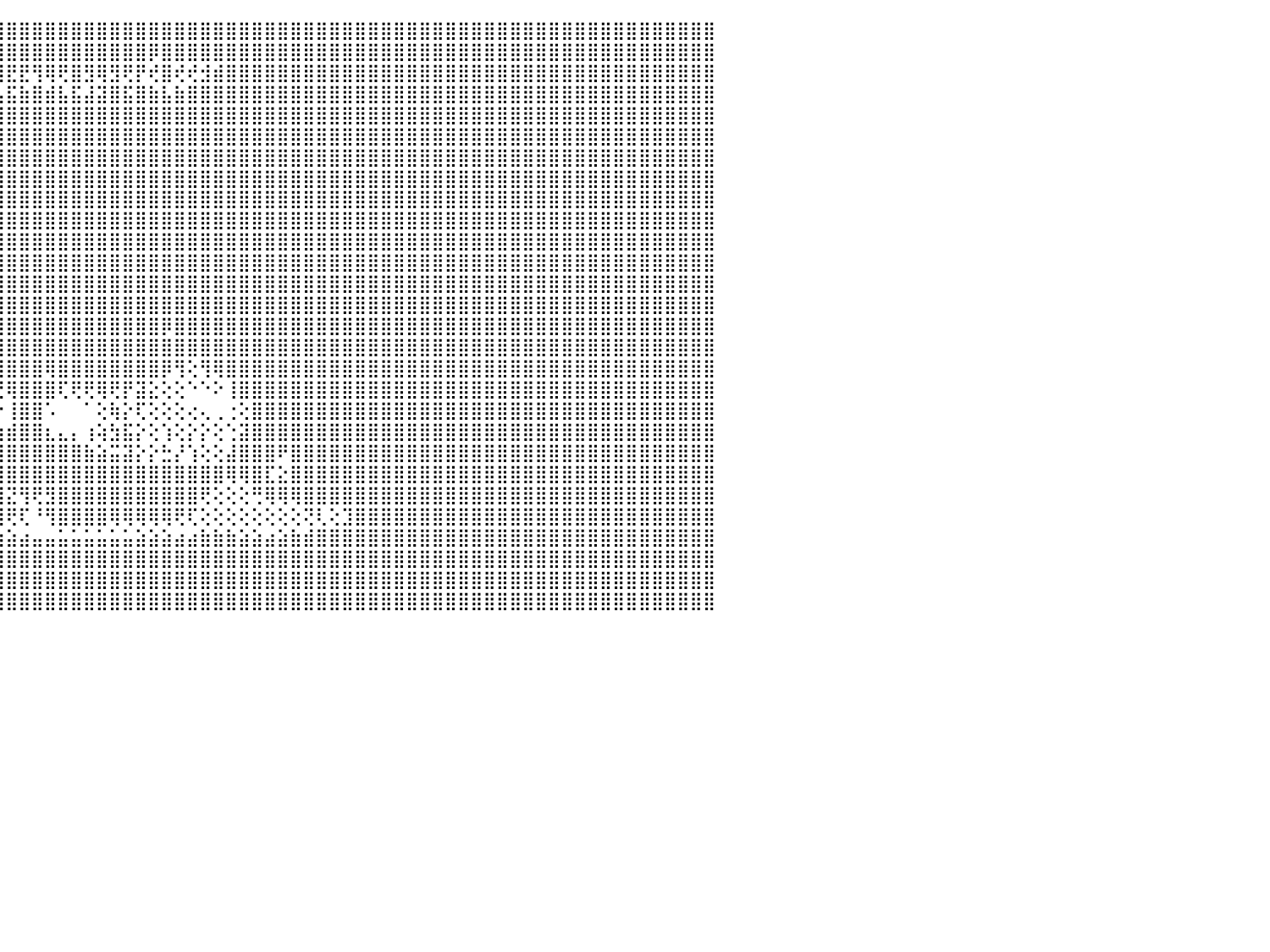

⣿⣿⣿⣿⣿⣿⣿⣿⣿⣿⣿⣿⣿⣿⣿⣿⣿⣿⣿⣿⣿⣿⣿⣿⣿⣿⣿⣿⣿⣿⣿⣿⣿⣿⣿⣿⣿⣿⣿⣿⣿⣿⣿⣿⣿⣿⣿⣿⣿⣿⣿⣿⣿⣿⣿⣿⣿⣿⣿⣿⣿⣿⣿⣿⣿⣿⣿⣿⣿⣿⣿⣿⣿⣿⣿⣿⣿⣿⣿⣿⣿⣿⣿⣿⣿⣿⣿⣿⣿⣿⣿⣿⣿⣿⣿⣿⣿⣿⣿⣿⠀
⣿⣿⣿⣿⣿⣿⣿⣿⣿⣿⣿⣿⣿⣿⣿⣿⣿⣿⣿⣿⣿⣿⣿⣿⣿⣿⣿⣿⣿⣿⣿⣿⣿⣿⣿⣿⣿⣿⣿⢿⣿⣿⣿⣿⣿⣿⣿⣿⣿⣿⣿⣿⣿⣿⣿⣿⡿⣿⣿⣿⣿⣿⣿⣿⣿⣿⣿⣿⣿⣿⣿⣿⣿⣿⣿⣿⣿⣿⣿⣿⣿⣿⣿⣿⣿⣿⣿⣿⣿⣿⣿⣿⣿⣿⣿⣿⣿⣿⣿⣿⠀
⣿⣿⣿⣿⣿⣿⣟⣿⡿⢻⣿⢿⢿⣿⣟⡿⣿⢻⢟⡿⢿⣟⣟⢿⢿⢟⡻⡟⣟⡿⣿⣿⢿⡿⣿⡿⢞⣿⣾⢻⢺⢟⡞⣟⣿⣟⣟⢻⢿⢟⣿⣻⢿⣻⢟⡟⢞⣿⢞⢞⣺⣾⣿⣿⣿⣿⣿⣿⣿⣿⣿⣿⣿⣿⣿⣿⣿⣿⣿⣿⣿⣿⣿⣿⣿⣿⣿⣿⣿⣿⣿⣿⣿⣿⣿⣿⣿⣿⣿⣿⠀
⣿⣿⣿⣿⣿⣿⣴⣿⣷⣾⣯⣮⣵⣷⣽⣵⣿⣼⣿⣯⣧⣿⣿⣿⣿⣾⣽⣷⣿⣵⣿⣽⣿⣯⣿⣷⣵⣿⣧⣿⣼⣾⣯⣾⣧⣯⣷⣿⣾⣧⣯⣼⣽⣿⣯⣿⣷⣧⣷⣿⣿⣿⣿⣿⣿⣿⣿⣿⣿⣿⣿⣿⣿⣿⣿⣿⣿⣿⣿⣿⣿⣿⣿⣿⣿⣿⣿⣿⣿⣿⣿⣿⣿⣿⣿⣿⣿⣿⣿⣿⠀
⣿⣿⣿⣿⣿⣿⣿⣿⣿⣿⣿⣿⣿⣿⣿⣿⣿⣿⣿⣿⣿⣿⣿⣿⣿⣿⣿⣿⣿⣿⣿⣿⣿⣿⣿⣿⣿⣿⣿⣿⣿⣿⣿⣿⣿⣿⣿⣿⣿⣿⣿⣿⣿⣿⣿⣿⣿⣿⣿⣿⣿⣿⣿⣿⣿⣿⣿⣿⣿⣿⣿⣿⣿⣿⣿⣿⣿⣿⣿⣿⣿⣿⣿⣿⣿⣿⣿⣿⣿⣿⣿⣿⣿⣿⣿⣿⣿⣿⣿⣿⠀
⣿⣿⣿⣿⣿⣿⣿⣿⣿⣿⣿⣿⣿⣿⣿⣿⣿⣿⣿⣿⣿⣿⣿⣿⣿⣿⣿⣿⣿⣿⣿⣿⣿⣿⣿⣿⣿⣿⣿⣿⣿⣿⣿⣿⣿⣿⣿⣿⣿⣿⣿⣿⣿⣿⣿⣿⣿⣿⣿⣿⣿⣿⣿⣿⣿⣿⣿⣿⣿⣿⣿⣿⣿⣿⣿⣿⣿⣿⣿⣿⣿⣿⣿⣿⣿⣿⣿⣿⣿⣿⣿⣿⣿⣿⣿⣿⣿⣿⣿⣿⠀
⣿⣿⣿⣿⣿⣿⣿⣿⣿⣿⣿⣿⣿⣿⣿⣿⣿⣿⣿⣿⣿⣿⣿⣿⣿⣿⣿⣿⣿⣿⣿⣿⣿⣿⣿⣿⣿⣿⣿⣿⣿⣿⣿⣿⣿⣿⣿⣿⣿⣿⣿⣿⣿⣿⣿⣿⣿⣿⣿⣿⣿⣿⣿⣿⣿⣿⣿⣿⣿⣿⣿⣿⣿⣿⣿⣿⣿⣿⣿⣿⣿⣿⣿⣿⣿⣿⣿⣿⣿⣿⣿⣿⣿⣿⣿⣿⣿⣿⣿⣿⠀
⣿⣿⣿⣿⣿⣿⣿⣿⣿⣿⣿⣿⣿⣿⣿⣿⣿⣿⣿⣿⣿⣿⣿⣿⣿⣿⣿⣿⣿⣿⣿⣿⣿⣿⣿⣿⣿⣿⣿⣿⣿⣿⣿⣿⣿⣿⣿⣿⣿⣿⣿⣿⣿⣿⣿⣿⣿⣿⣿⣿⣿⣿⣿⣿⣿⣿⣿⣿⣿⣿⣿⣿⣿⣿⣿⣿⣿⣿⣿⣿⣿⣿⣿⣿⣿⣿⣿⣿⣿⣿⣿⣿⣿⣿⣿⣿⣿⣿⣿⣿⠀
⣿⣿⣿⣿⣿⣿⣿⣿⣿⣿⣿⣿⣿⣿⣿⣿⣿⣿⣿⣿⣿⣿⣿⣿⣿⣿⣿⣿⣿⣿⣿⣿⣿⣿⣿⣿⣿⣿⣿⣿⣿⣿⣿⣿⣿⣿⣿⣿⣿⣿⣿⣿⣿⣿⣿⣿⣿⣿⣿⣿⣿⣿⣿⣿⣿⣿⣿⣿⣿⣿⣿⣿⣿⣿⣿⣿⣿⣿⣿⣿⣿⣿⣿⣿⣿⣿⣿⣿⣿⣿⣿⣿⣿⣿⣿⣿⣿⣿⣿⣿⠀
⣿⣿⣿⣿⣿⣿⣿⣿⣿⣿⣿⣿⣿⣿⣿⣿⣿⣿⣿⣿⣿⣿⣿⣿⣿⣿⣿⣿⣿⣿⣿⣿⣿⣿⣿⣿⣿⣿⣿⣿⣿⣿⣿⣿⣿⣿⣿⣿⣿⣿⣿⣿⣿⣿⣿⣿⣿⣿⣿⣿⣿⣿⣿⣿⣿⣿⣿⣿⣿⣿⣿⣿⣿⣿⣿⣿⣿⣿⣿⣿⣿⣿⣿⣿⣿⣿⣿⣿⣿⣿⣿⣿⣿⣿⣿⣿⣿⣿⣿⣿⠀
⣿⣿⣿⣿⣿⣿⣿⣿⣿⣿⣿⣿⣿⣿⣿⣿⣿⣿⣿⣿⣿⣿⣿⣿⣿⣿⣿⣿⣿⣿⣿⣿⣿⣿⣿⣿⣿⣿⣿⣿⣿⣿⣿⣿⣿⣿⣿⣿⣿⣿⣿⣿⣿⣿⣿⣿⣿⣿⣿⣿⣿⣿⣿⣿⣿⣿⣿⣿⣿⣿⣿⣿⣿⣿⣿⣿⣿⣿⣿⣿⣿⣿⣿⣿⣿⣿⣿⣿⣿⣿⣿⣿⣿⣿⣿⣿⣿⣿⣿⣿⠀
⣿⣿⣿⣿⣿⣿⣿⣿⣿⣿⣿⣿⣿⣿⣿⣿⣿⣿⣿⣿⣿⣿⣿⣿⣿⣿⣿⣿⣿⣿⣿⣿⣿⣿⣿⣿⣿⣿⣿⣿⣿⣿⣿⣿⣿⣿⣿⣿⣿⣿⣿⣿⣿⣿⣿⣿⣿⣿⣿⣿⣿⣿⣿⣿⣿⣿⣿⣿⣿⣿⣿⣿⣿⣿⣿⣿⣿⣿⣿⣿⣿⣿⣿⣿⣿⣿⣿⣿⣿⣿⣿⣿⣿⣿⣿⣿⣿⣿⣿⣿⠀
⣿⣿⣿⣿⣿⣿⣿⣿⣿⣿⣿⣿⣿⣿⣿⣿⣿⣿⣿⣿⣿⣿⣿⣿⣿⣿⣿⣿⣿⣿⣿⣿⣿⣿⣿⣿⣿⣿⣿⣿⣿⣿⣿⣿⣿⣿⣿⣿⣿⣿⣿⣿⣿⣿⣿⣿⣿⣿⣿⣿⣿⣿⣿⣿⣿⣿⣿⣿⣿⣿⣿⣿⣿⣿⣿⣿⣿⣿⣿⣿⣿⣿⣿⣿⣿⣿⣿⣿⣿⣿⣿⣿⣿⣿⣿⣿⣿⣿⣿⣿⠀
⣿⣿⣿⣿⣿⣿⣿⣿⣿⣿⣿⣿⣿⣿⣿⣿⣿⣿⣿⣿⣿⣿⣿⣿⣿⣿⣿⣿⣿⣿⣿⣿⣿⣿⣿⣿⣿⣿⣿⣿⣿⣿⣿⣿⣿⣿⣿⣿⣿⣿⣿⣿⣿⣿⣿⣿⣿⣿⣿⣿⣿⣿⣿⣿⣿⣿⣿⣿⣿⣿⣿⣿⣿⣿⣿⣿⣿⣿⣿⣿⣿⣿⣿⣿⣿⣿⣿⣿⣿⣿⣿⣿⣿⣿⣿⣿⣿⣿⣿⣿⠀
⣿⣿⣿⣿⣿⣿⣿⣿⣿⣿⣿⣿⣿⣿⣿⣿⣿⣿⣿⣿⣿⣿⣿⣿⣿⣿⣿⣿⣿⣿⣿⣿⣿⣿⣿⣿⣿⣿⣿⣿⣿⣿⣿⣿⣿⣿⣿⣿⣿⣿⣿⣿⣿⣿⣿⣿⣿⡿⣿⣿⣿⣿⣿⣿⣿⣿⣿⣿⣿⣿⣿⣿⣿⣿⣿⣿⣿⣿⣿⣿⣿⣿⣿⣿⣿⣿⣿⣿⣿⣿⣿⣿⣿⣿⣿⣿⣿⣿⣿⣿⠀
⣿⣿⣿⣿⣿⣿⣿⣿⣿⣿⣿⣿⣿⣿⣿⣿⣿⣿⣿⣿⣿⣿⣿⣿⣿⣿⣿⣿⣿⣿⣿⣿⣿⣿⣿⣿⣿⣿⣿⣿⣿⣿⣿⣿⣿⣿⣿⣿⣿⣿⣿⣿⣿⣿⣿⣿⣿⣿⣿⣿⣿⣿⣿⣿⣿⣿⣿⣿⣿⣿⣿⣿⣿⣿⣿⣿⣿⣿⣿⣿⣿⣿⣿⣿⣿⣿⣿⣿⣿⣿⣿⣿⣿⣿⣿⣿⣿⣿⣿⣿⠀
⣿⣿⣿⣿⣿⣿⣿⣿⣿⣿⣿⣿⣿⣿⣿⣿⣿⣿⣿⣿⣿⣿⣿⣿⣿⣿⣿⣿⣿⣿⣿⣿⣿⣿⣿⣿⣿⣿⣿⣿⣿⣿⣿⣿⣿⣿⣿⣿⢿⣿⣿⣿⣿⣿⣿⣿⣿⡿⢻⢕⢻⢿⣿⣿⣿⣿⣿⣿⣿⣿⣿⣿⣿⣿⣿⣿⣿⣿⣿⣿⣿⣿⣿⣿⣿⣿⣿⣿⣿⣿⣿⣿⣿⣿⣿⣿⣿⣿⣿⣿⠀
⣿⣿⣿⣿⣿⣿⣿⣿⣿⣿⣿⣿⣿⣿⣿⣿⣿⣿⣿⣿⣿⣿⣿⣿⣿⣿⣿⣿⣿⣿⣿⣿⣿⣿⣿⣿⡟⢏⢝⠑⢕⣿⣿⢿⢟⢿⣿⣿⣿⢏⢟⢟⢿⢟⡟⣽⣕⢕⢕⠑⠑⠕⢸⣿⣿⣿⣿⣿⣿⣿⣿⣿⣿⣿⣿⣿⣿⣿⣿⣿⣿⣿⣿⣿⣿⣿⣿⣿⣿⣿⣿⣿⣿⣿⣿⣿⣿⣿⣿⣿⠀
⣿⣿⣿⣿⣿⣿⣿⣿⣿⣿⣿⣿⣿⣿⣿⣿⣿⣿⣿⣿⣿⣿⣿⣿⣿⣿⣿⣿⣿⣿⣿⣿⣿⣿⣿⣿⣕⢑⢁⢀⣼⣿⢇⠁⠐⢸⣿⣿⠡⠀⠀⠁⢕⢷⡕⢏⢕⢕⢕⢔⢄⢀⢐⢕⣿⣿⣿⣿⣿⣿⣿⣿⣿⣿⣿⣿⣿⣿⣿⣿⣿⣿⣿⣿⣿⣿⣿⣿⣿⣿⣿⣿⣿⣿⣿⣿⣿⣿⣿⣿⠀
⣿⣿⣿⣿⣿⣿⣿⣿⣿⣿⣿⣿⣿⣿⣿⣿⣿⣿⣿⣿⣿⣿⣿⣿⣿⣿⣿⣿⣿⣿⣿⣿⣿⣿⣿⣿⣿⣷⣷⣾⣿⣧⣕⣄⣰⣾⣿⣿⣆⣄⡄⢰⢵⣳⣯⡕⢕⢱⢕⡕⡕⢕⢑⣽⣿⣿⣿⣿⣿⣿⣿⣿⣿⣿⣿⣿⣿⣿⣿⣿⣿⣿⣿⣿⣿⣿⣿⣿⣿⣿⣿⣿⣿⣿⣿⣿⣿⣿⣿⣿⠀
⣿⣿⣿⣿⣿⣿⣿⣿⣿⣿⣿⣿⣿⣿⣿⣿⣿⣿⣿⣿⣿⣿⣿⣿⣿⣿⣿⣿⣿⣿⣿⣿⣿⣿⣿⣿⣿⣿⣿⣿⣿⣿⣿⣿⣿⣿⣿⣿⣿⣿⣿⣷⣵⣭⣽⡕⡕⣓⡜⢱⢕⢕⣼⣿⣿⣿⠟⣿⣿⣿⣿⣿⣿⣿⣿⣿⣿⣿⣿⣿⣿⣿⣿⣿⣿⣿⣿⣿⣿⣿⣿⣿⣿⣿⣿⣿⣿⣿⣿⣿⠀
⣿⣿⣿⣿⣿⣿⣿⣿⣿⣿⣿⣿⣿⣿⣿⣿⣿⣿⣿⣿⣿⣿⣿⣿⣿⣿⣿⣿⣿⣿⣿⣿⣿⣿⣿⣿⣿⣿⣿⣿⣿⣿⣿⣿⣿⣿⣿⣿⣿⣿⣿⣿⣿⣿⣿⣿⣿⣿⣿⣿⣿⣿⢿⢿⣿⣏⣕⣿⣿⣿⣿⣿⣿⣿⣿⣿⣿⣿⣿⣿⣿⣿⣿⣿⣿⣿⣿⣿⣿⣿⣿⣿⣿⣿⣿⣿⣿⣿⣿⣿⠀
⣿⣿⣿⣿⣿⣿⣿⣿⣿⣿⣿⣿⣿⣿⣿⣿⣿⣿⣿⣿⣿⣿⣿⣿⣿⣿⣿⣿⣿⣿⣿⣿⣿⣿⣿⣿⣿⢿⢻⣿⣿⣿⣿⣿⣿⣝⢻⢟⣻⣿⣿⣿⣿⣿⣿⣿⣿⣿⣿⣿⢟⢕⢕⢕⢛⢿⢿⢿⣿⣿⣿⣿⣿⣿⣿⣿⣿⣿⣿⣿⣿⣿⣿⣿⣿⣿⣿⣿⣿⣿⣿⣿⣿⣿⣿⣿⣿⣿⣿⣿⠀
⣿⣿⣿⣿⣿⣿⣿⣿⣿⣿⣿⣿⣿⣿⣿⣿⣿⣿⣿⣿⣿⣿⣿⣿⣿⣿⣿⣿⣿⣿⣿⣿⣿⣿⣿⣿⡟⢔⢕⢝⢿⣿⣿⣿⢿⢟⢏⠘⢻⣿⣿⣿⣿⢿⢿⢿⢿⢿⢟⢏⢕⢕⢕⢕⢕⢕⢕⢕⢝⢇⢕⣹⣿⣿⣿⣿⣿⣿⣿⣿⣿⣿⣿⣿⣿⣿⣿⣿⣿⣿⣿⣿⣿⣿⣿⣿⣿⣿⣿⣿⠀
⣿⣿⣿⣿⣿⣿⣿⣿⣿⣿⣿⣿⣿⣿⣿⣿⣿⣿⣿⣿⣿⣿⣿⣿⣿⣿⣿⣿⣿⣿⣿⣿⣿⣿⣿⣿⣿⣿⣷⣷⣷⣷⣷⣵⣵⣵⣴⣤⣤⣥⣥⣥⣥⣥⣥⣵⣵⣵⣴⣴⣷⣷⣷⣵⣵⣴⣵⣷⣾⣿⣿⣿⣿⣿⣿⣿⣿⣿⣿⣿⣿⣿⣿⣿⣿⣿⣿⣿⣿⣿⣿⣿⣿⣿⣿⣿⣿⣿⣿⣿⠀
⣿⣿⣿⣿⣿⣿⣿⣿⣿⣿⣿⣿⣿⣿⣿⣿⣿⣿⣿⣿⣿⣿⣿⣿⣿⣿⣿⣿⣿⣿⣿⣿⣿⣿⣿⣿⣿⣿⣿⣿⣿⣿⣿⣿⣿⣿⣿⣿⣿⣿⣿⣿⣿⣿⣿⣿⣿⣿⣿⣿⣿⣿⣿⣿⣿⣿⣿⣿⣿⣿⣿⣿⣿⣿⣿⣿⣿⣿⣿⣿⣿⣿⣿⣿⣿⣿⣿⣿⣿⣿⣿⣿⣿⣿⣿⣿⣿⣿⣿⣿⠀
⣿⣿⣿⣿⣿⣿⣿⣿⣿⣿⣿⣿⣿⣿⣿⣿⣿⣿⣿⣿⣿⣿⣿⣿⣿⣿⣿⣿⣿⣿⣿⣿⣿⣿⣿⣿⣿⣿⣿⣿⣿⣿⣿⣿⣿⣿⣿⣿⣿⣿⣿⣿⣿⣿⣿⣿⣿⣿⣿⣿⣿⣿⣿⣿⣿⣿⣿⣿⣿⣿⣿⣿⣿⣿⣿⣿⣿⣿⣿⣿⣿⣿⣿⣿⣿⣿⣿⣿⣿⣿⣿⣿⣿⣿⣿⣿⣿⣿⣿⣿⠀
⣿⣿⣿⣿⣿⣿⣿⣿⣿⣿⣿⣿⣿⣿⣿⣿⣿⣿⣿⣿⣿⣿⣿⣿⣿⣿⣿⣿⣿⣿⣿⣿⣿⣿⣿⣿⣿⣿⣿⣿⣿⣿⣿⣿⣿⣿⣿⣿⣿⣿⣿⣿⣿⣿⣿⣿⣿⣿⣿⣿⣿⣿⣿⣿⣿⣿⣿⣿⣿⣿⣿⣿⣿⣿⣿⣿⣿⣿⣿⣿⣿⣿⣿⣿⣿⣿⣿⣿⣿⣿⣿⣿⣿⣿⣿⣿⣿⣿⣿⣿⠀
⠀⠀⠀⠀⠀⠀⠀⠀⠀⠀⠀⠀⠀⠀⠀⠀⠀⠀⠀⠀⠀⠀⠀⠀⠀⠀⠀⠀⠀⠀⠀⠀⠀⠀⠀⠀⠀⠀⠀⠀⠀⠀⠀⠀⠀⠀⠀⠀⠀⠀⠀⠀⠀⠀⠀⠀⠀⠀⠀⠀⠀⠀⠀⠀⠀⠀⠀⠀⠀⠀⠀⠀⠀⠀⠀⠀⠀⠀⠀⠀⠀⠀⠀⠀⠀⠀⠀⠀⠀⠀⠀⠀⠀⠀⠀⠀⠀⠀⠀⠀⠀